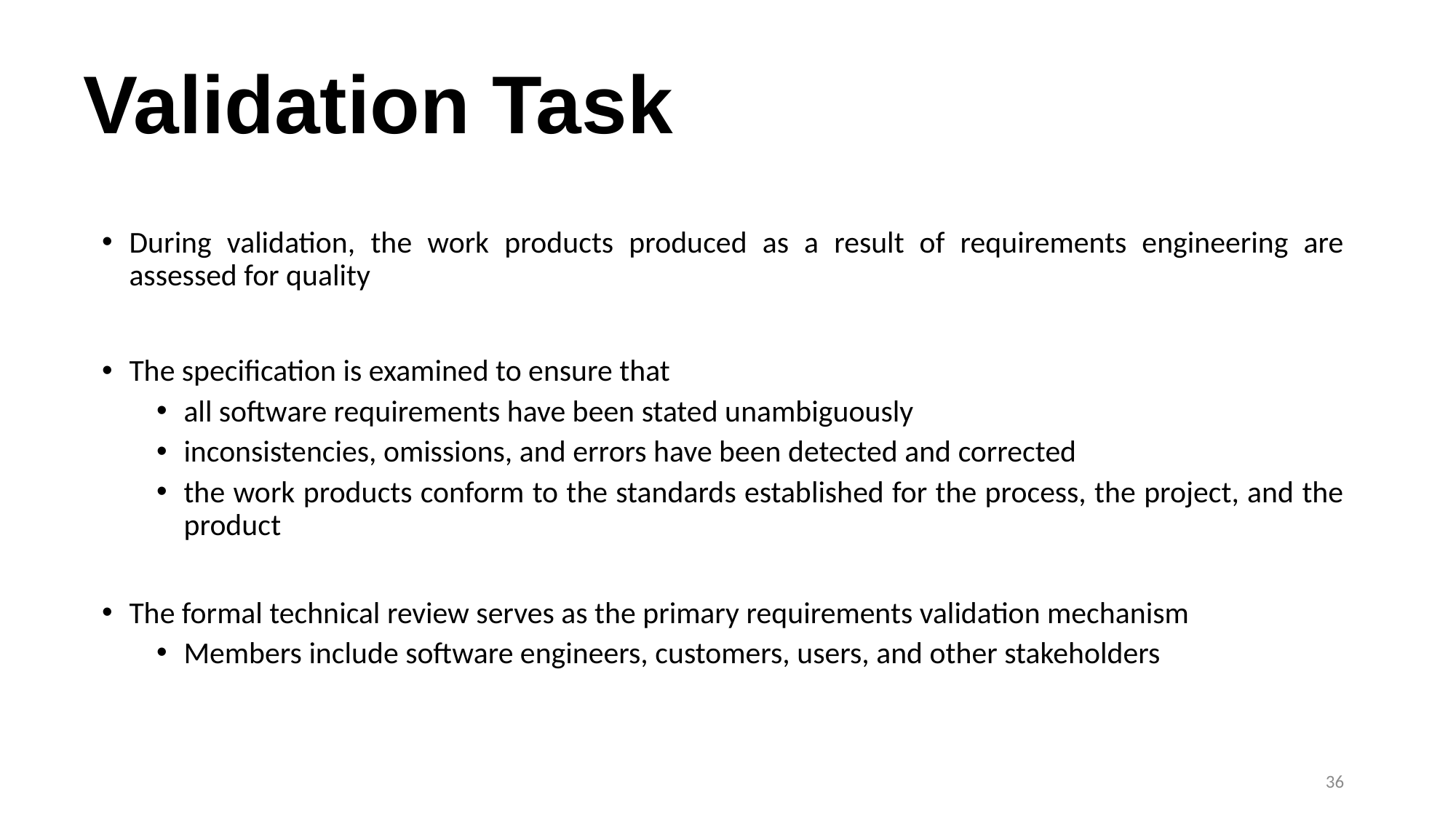

# Validation Task
During validation, the work products produced as a result of requirements engineering are assessed for quality

The specification is examined to ensure that
all software requirements have been stated unambiguously
inconsistencies, omissions, and errors have been detected and corrected
the work products conform to the standards established for the process, the project, and the product

The formal technical review serves as the primary requirements validation mechanism
Members include software engineers, customers, users, and other stakeholders

36